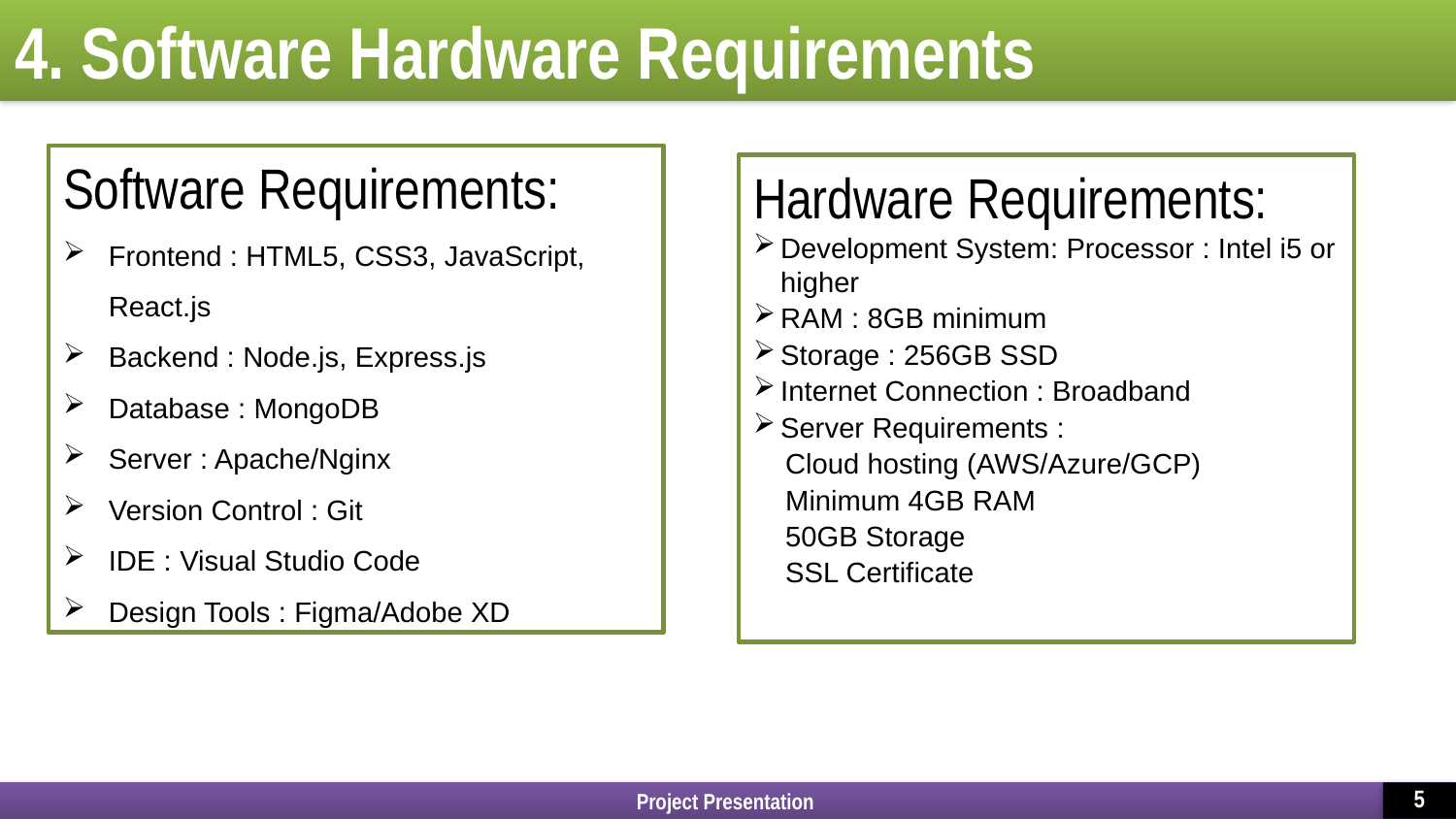

# 4. Software Hardware Requirements
Software Requirements:
Frontend : HTML5, CSS3, JavaScript, React.js
Backend : Node.js, Express.js
Database : MongoDB
Server : Apache/Nginx
Version Control : Git
IDE : Visual Studio Code
Design Tools : Figma/Adobe XD

Hardware Requirements:
Development System: Processor : Intel i5 or higher
RAM : 8GB minimum
Storage : 256GB SSD
Internet Connection : Broadband
Server Requirements :
    Cloud hosting (AWS/Azure/GCP)
    Minimum 4GB RAM
    50GB Storage
    SSL Certificate

Project Presentation

5